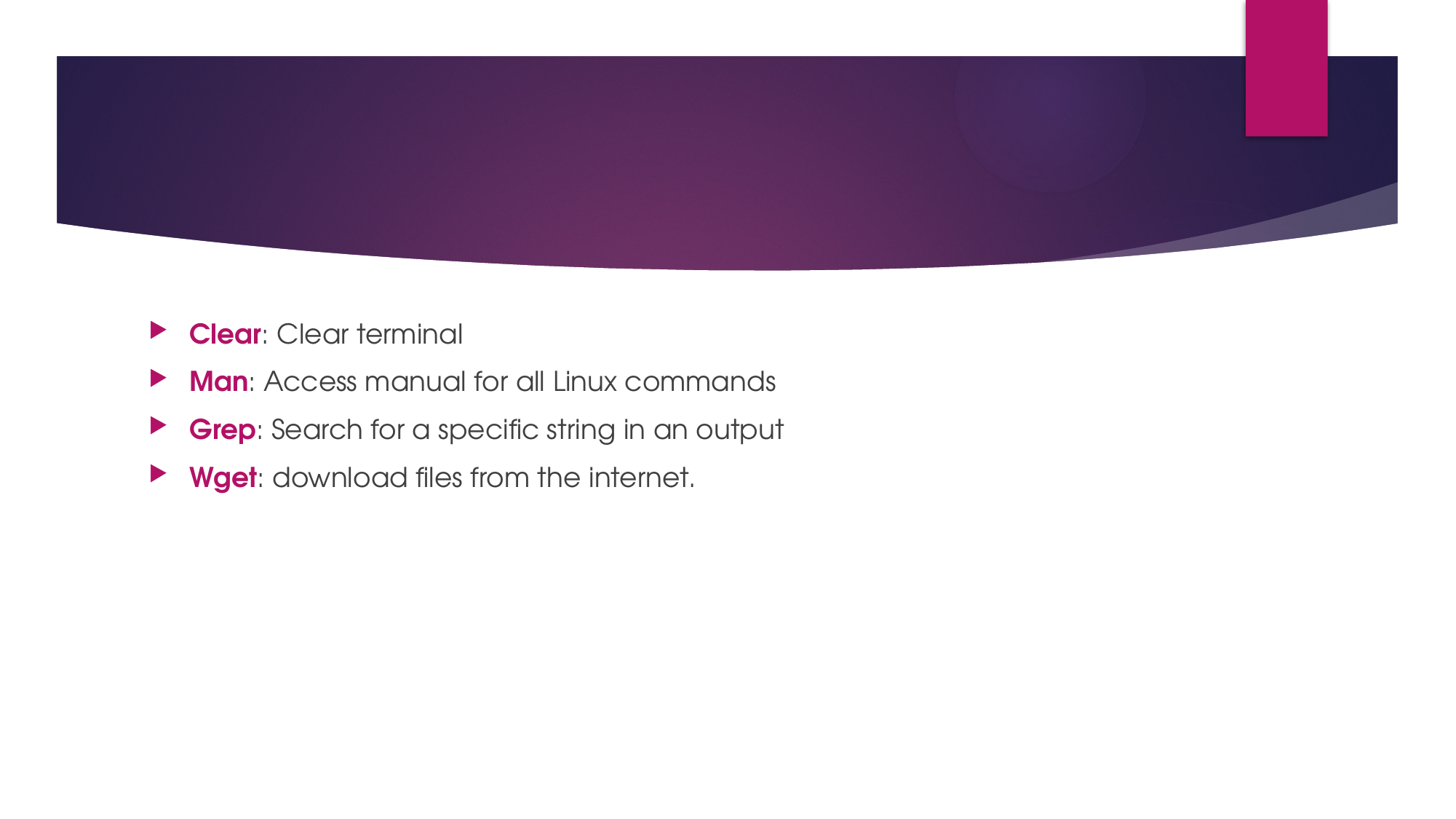

#
Clear: Clear terminal
Man: Access manual for all Linux commands
Grep: Search for a specific string in an output
Wget: download files from the internet.